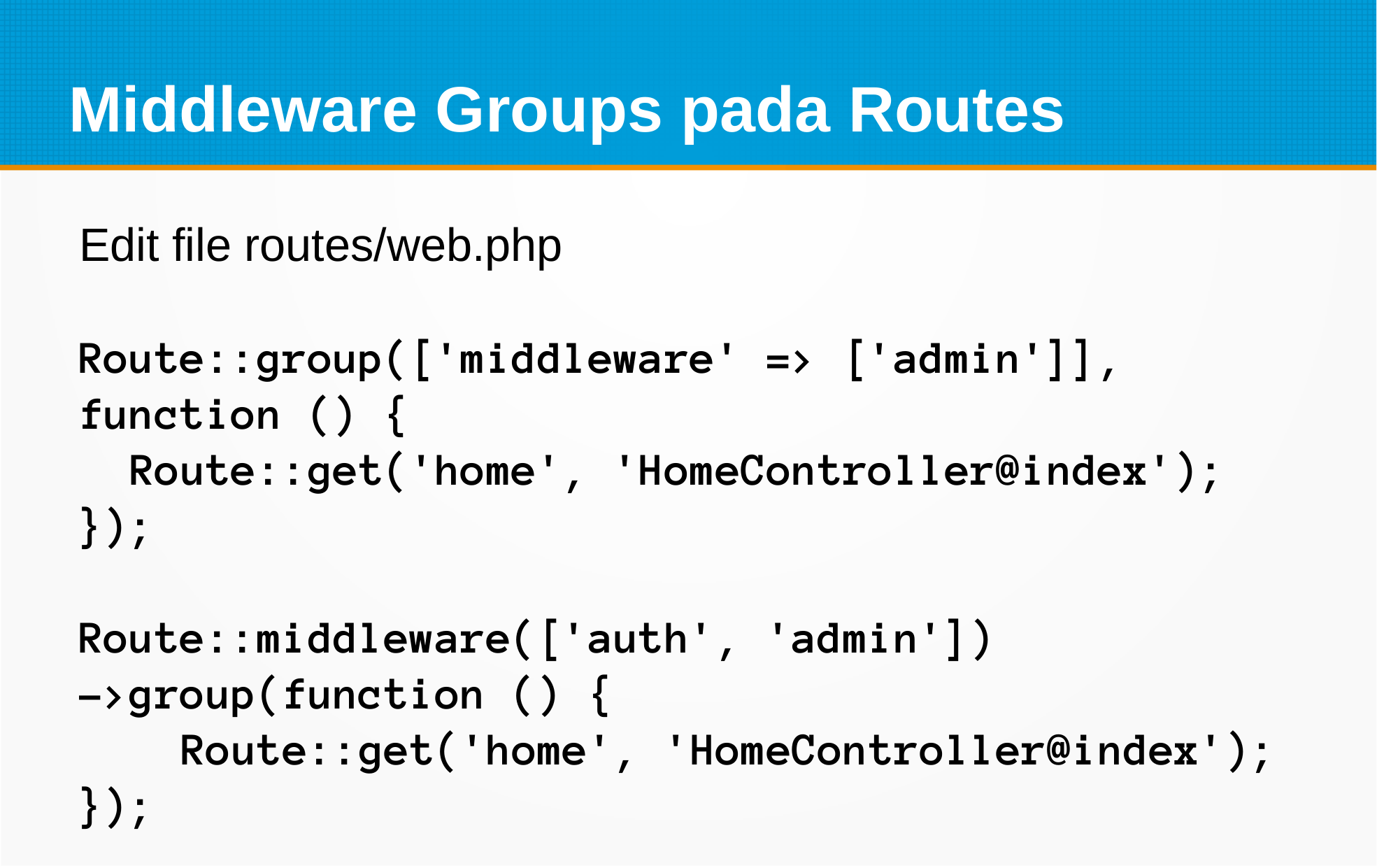

Middleware Groups pada Routes
Edit file routes/web.php

Route::group(['middleware' => ['admin']], function () {
  Route::get('home', 'HomeController@index');
});

Route::middleware(['auth', 'admin'])
->group(function () {
    Route::get('home', 'HomeController@index');
});